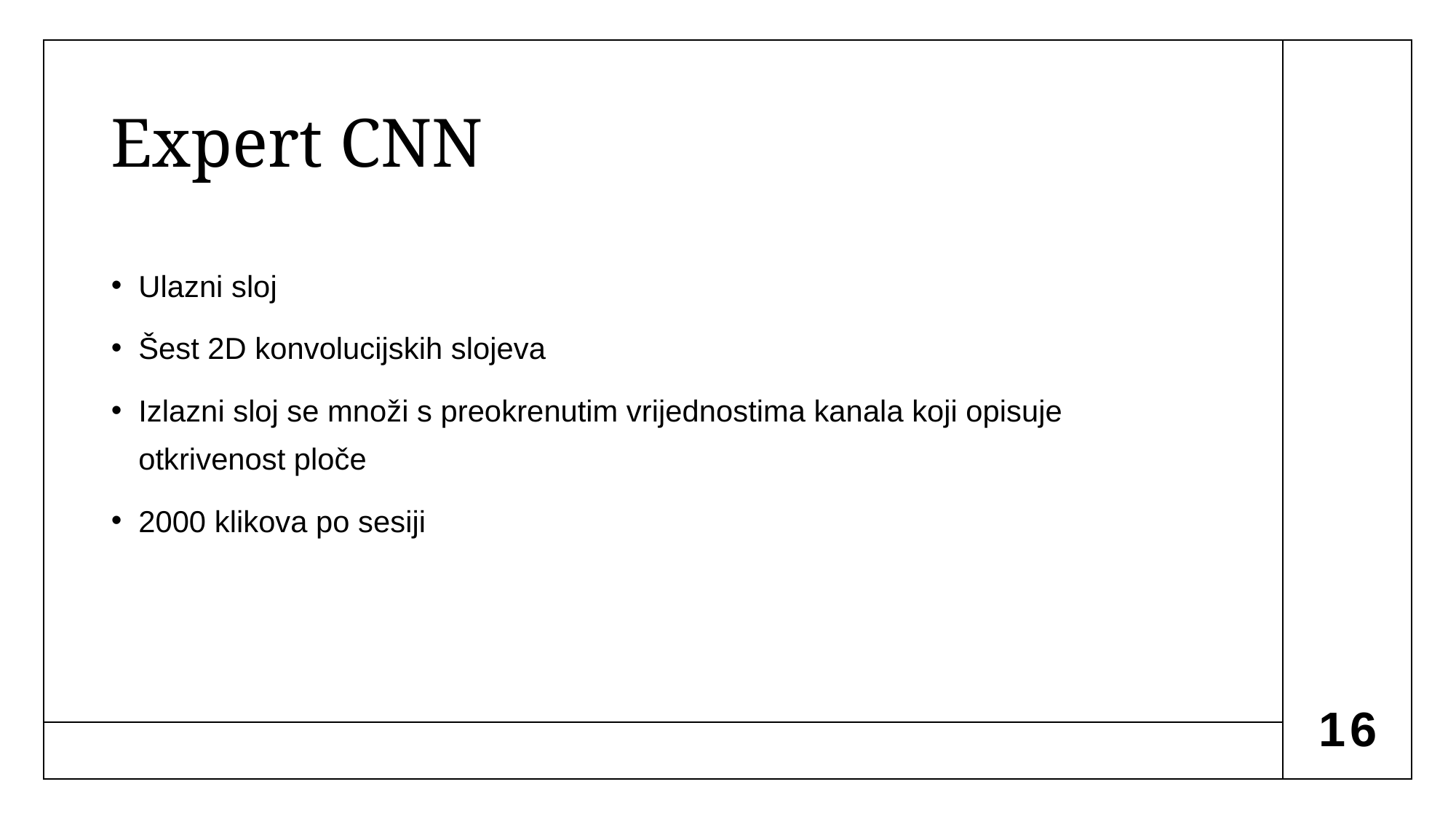

# Expert CNN
Ulazni sloj
Šest 2D konvolucijskih slojeva
Izlazni sloj se množi s preokrenutim vrijednostima kanala koji opisuje otkrivenost ploče
2000 klikova po sesiji
16